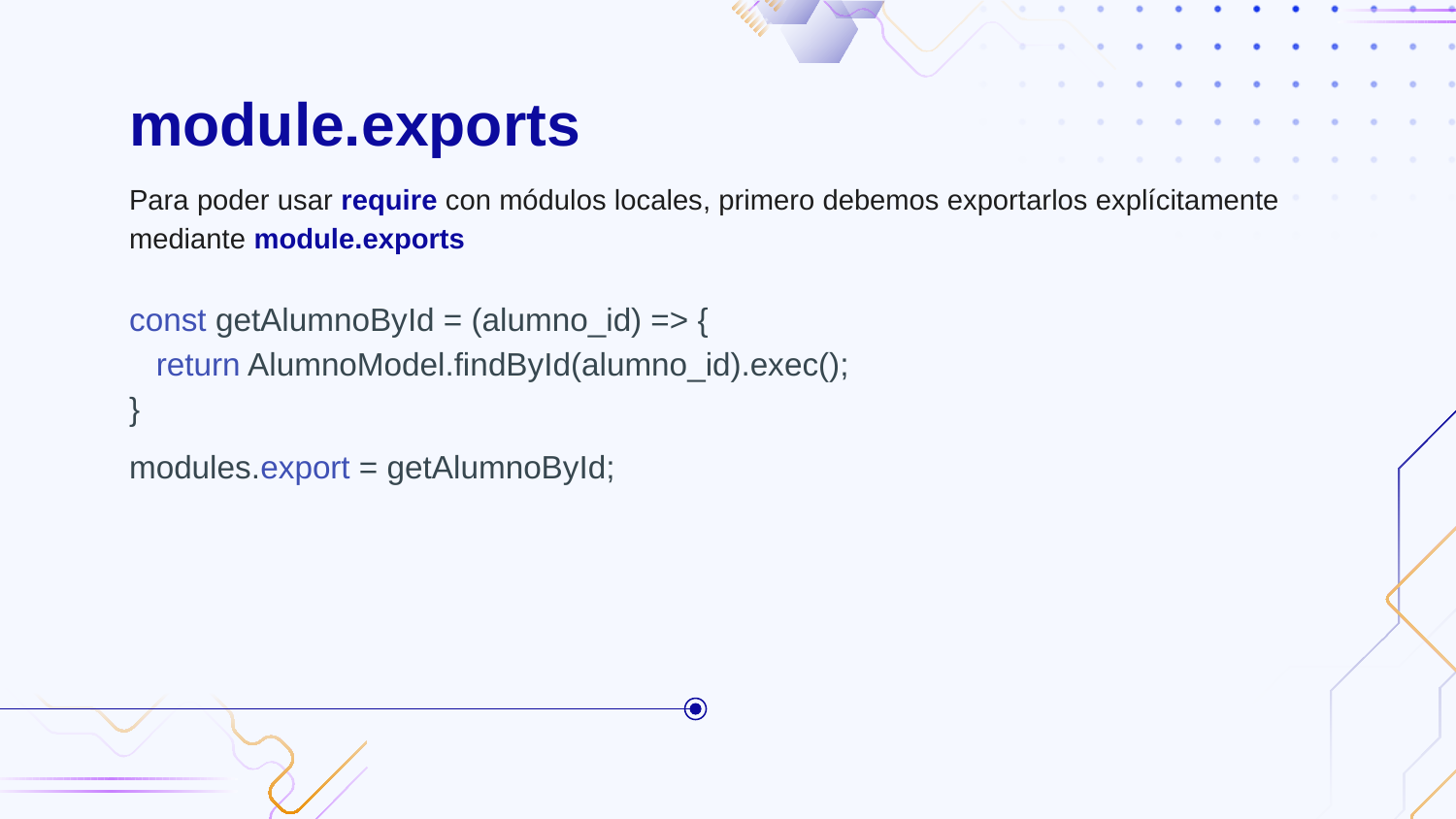

# module.exports
Para poder usar require con módulos locales, primero debemos exportarlos explícitamente mediante module.exports

const getAlumnoById = (alumno_id) => {
   return AlumnoModel.findById(alumno_id).exec();
}
modules.export = getAlumnoById;